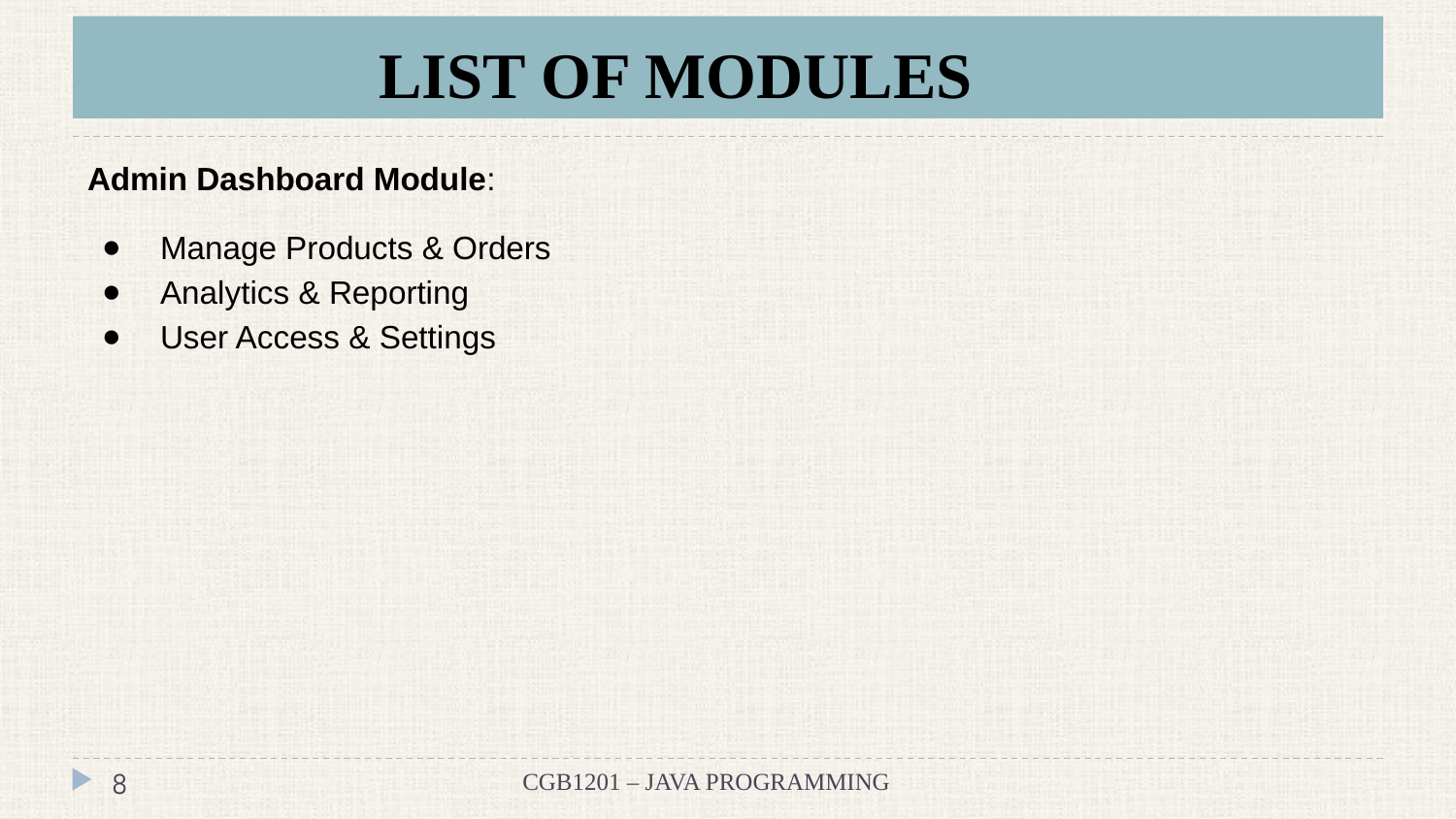

# LIST OF MODULES
Admin Dashboard Module:
Manage Products & Orders
Analytics & Reporting
User Access & Settings

8
CGB1201 – JAVA PROGRAMMING